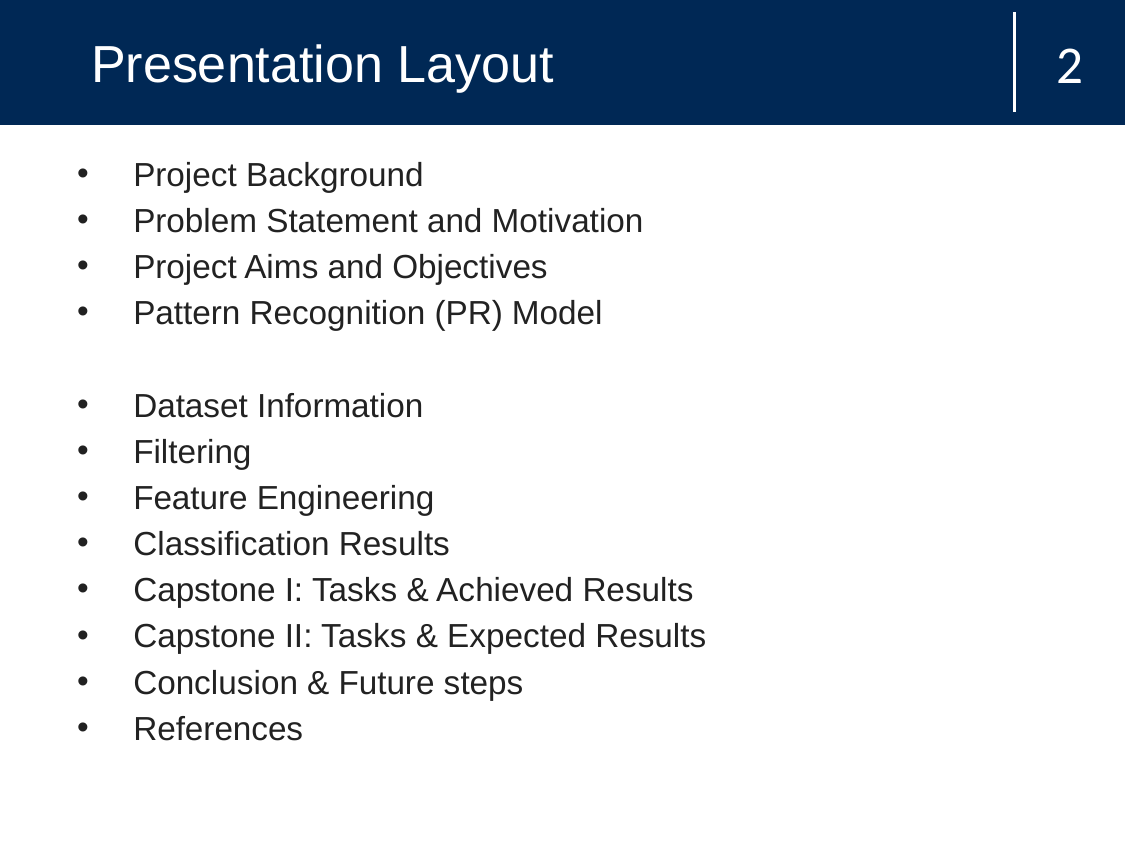

Presentation Layout
2
Project Background
Problem Statement and Motivation
Project Aims and Objectives
Pattern Recognition (PR) Model

Dataset Information
Filtering
Feature Engineering
Classification Results
Capstone I: Tasks & Achieved Results
Capstone II: Tasks & Expected Results
Conclusion & Future steps
References